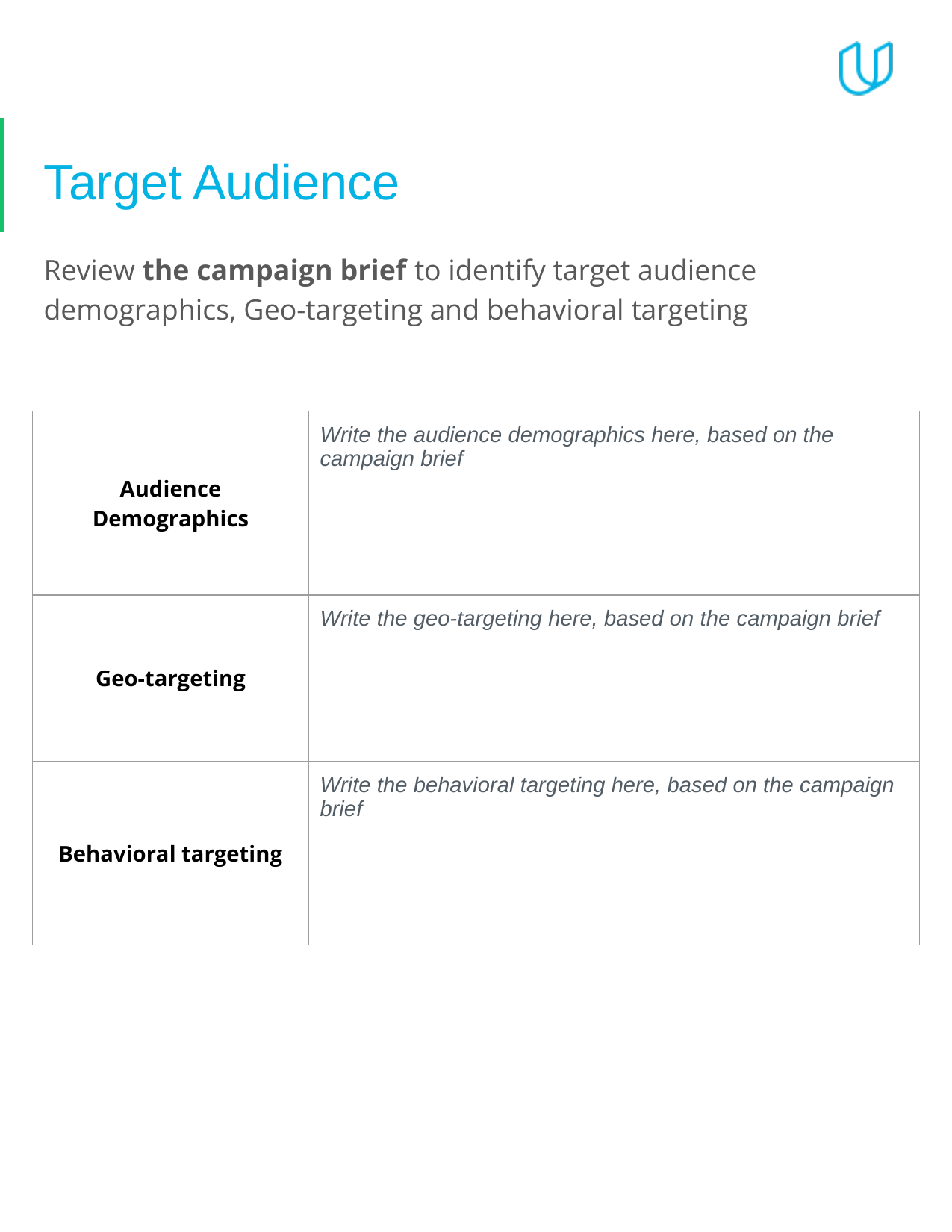

# Target Audience
Review the campaign brief to identify target audience demographics, Geo-targeting and behavioral targeting
| Audience Demographics | Write the audience demographics here, based on the campaign brief |
| --- | --- |
| Geo-targeting | Write the geo-targeting here, based on the campaign brief |
| Behavioral targeting | Write the behavioral targeting here, based on the campaign brief |